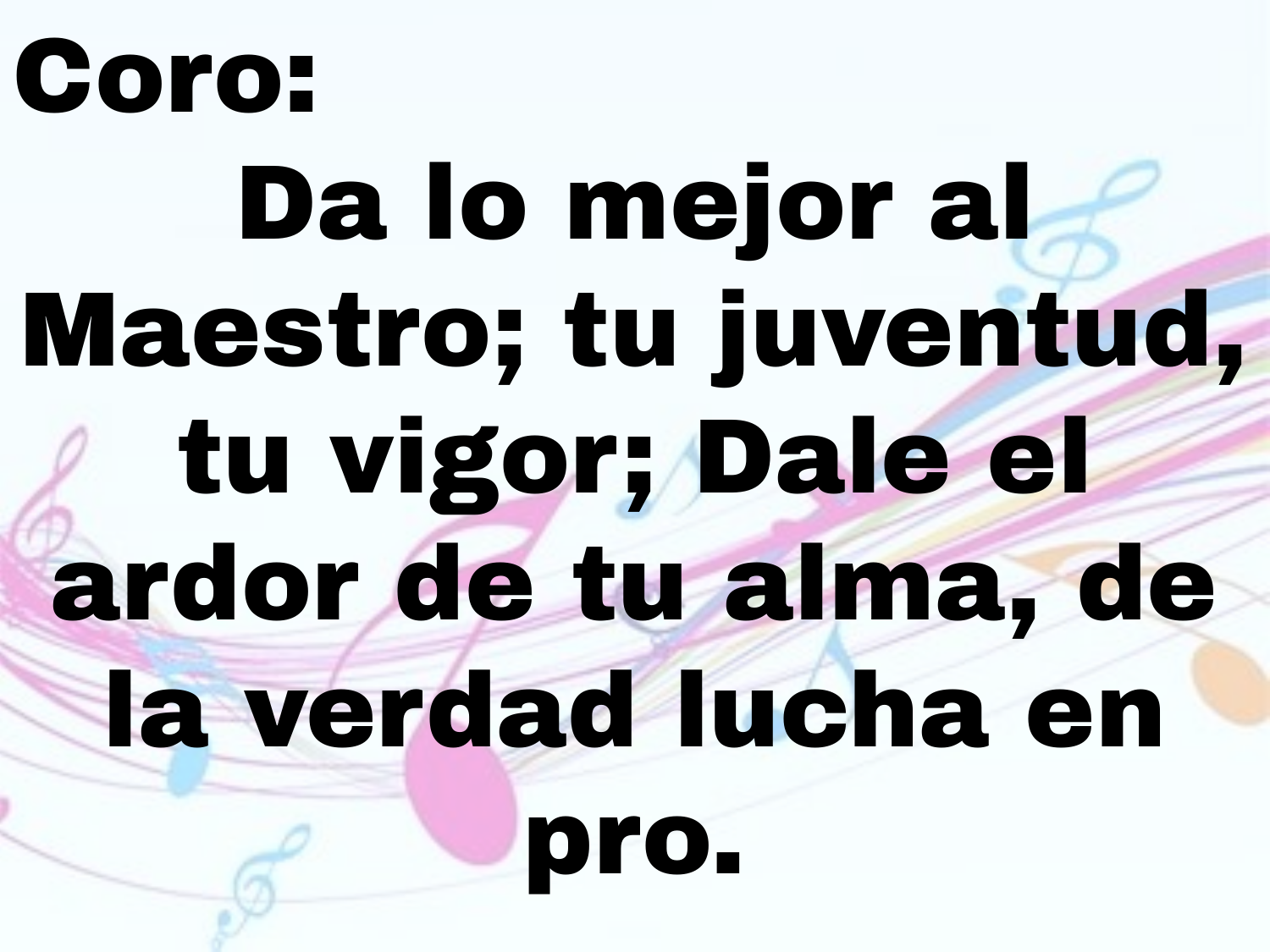

Coro:
Da lo mejor al Maestro; tu juventud, tu vigor; Dale el ardor de tu alma, de la verdad lucha en pro.